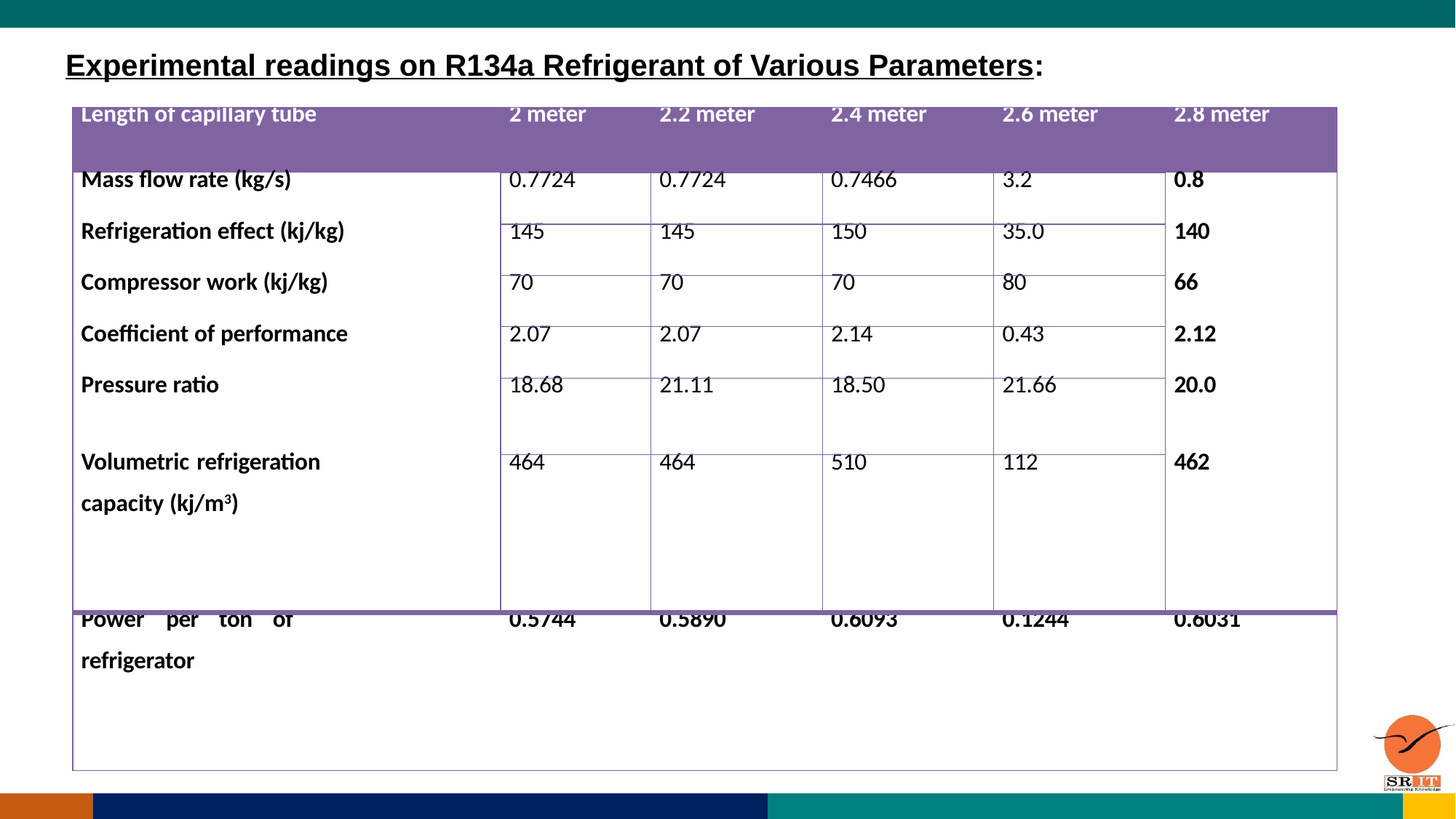

Experimental readings on R134a Refrigerant of Various Parameters:

| Length of capillary tube | 2 meter | 2.2 meter | 2.4 meter | 2.6 meter | 2.8 meter |
| --- | --- | --- | --- | --- | --- |
| Mass flow rate (kg/s) | 0.7724 | 0.7724 | 0.7466 | 3.2 | 0.8 |
| Refrigeration effect (kj/kg) | 145 | 145 | 150 | 35.0 | 140 |
| Compressor work (kj/kg) | 70 | 70 | 70 | 80 | 66 |
| Coefficient of performance | 2.07 | 2.07 | 2.14 | 0.43 | 2.12 |
| Pressure ratio | 18.68 | 21.11 | 18.50 | 21.66 | 20.0 |
| Volumetric refrigeration   capacity (kj/m3) | 464 | 464 | 510 | 112 | 462 |
| Power per ton of   refrigerator | 0.5744 | 0.5890 | 0.6093 | 0.1244 | 0.6031 |